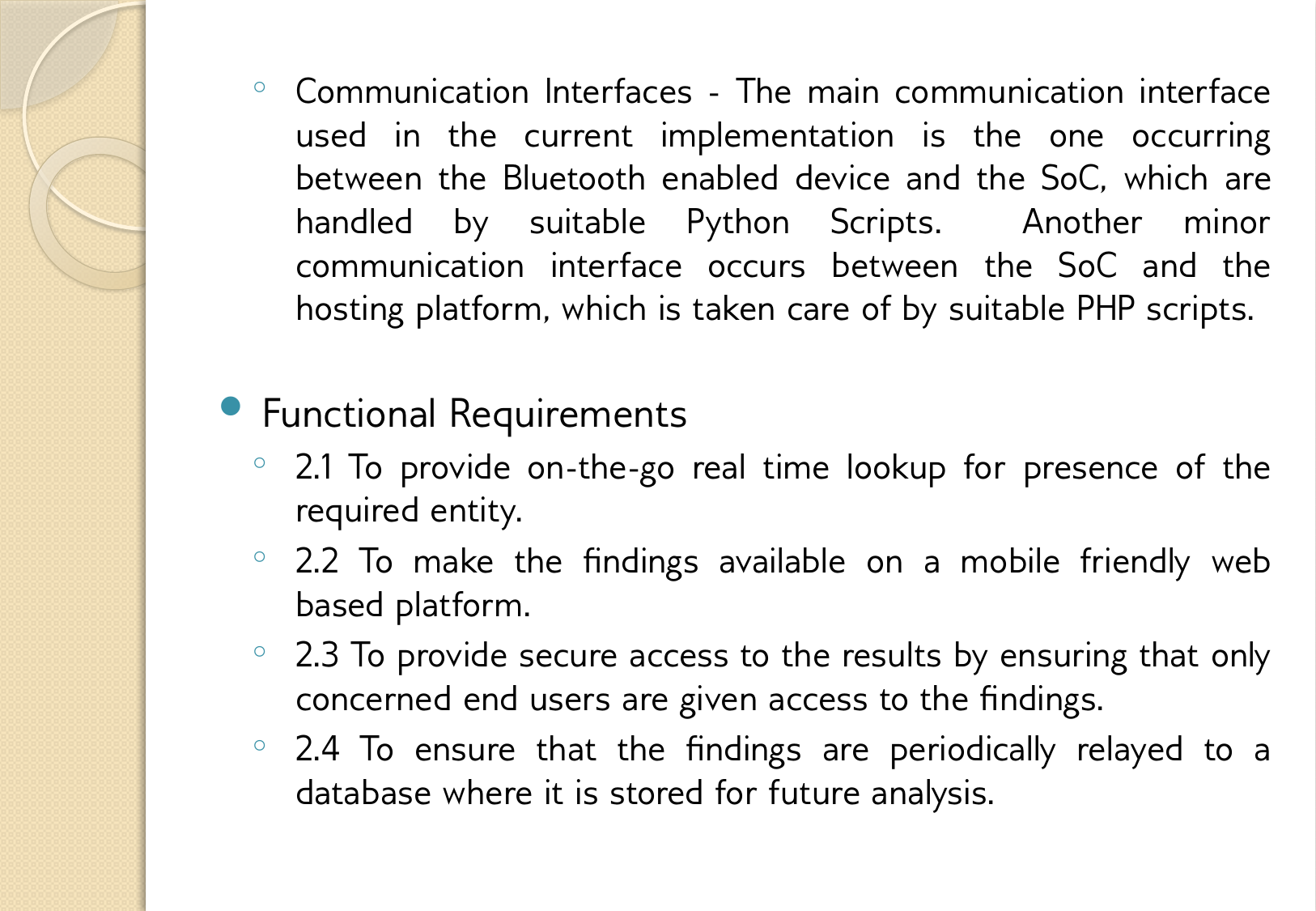

Communication Interfaces - The main communication interface used in the current implementation is the one occurring between the Bluetooth enabled device and the SoC, which are handled by suitable Python Scripts.  Another minor communication interface occurs between the SoC and the hosting platform, which is taken care of by suitable PHP scripts.

Functional Requirements
2.1 To provide on-the-go real time lookup for presence of the required entity.
2.2 To make the findings available on a mobile friendly web based platform.
2.3 To provide secure access to the results by ensuring that only concerned end users are given access to the findings.
2.4 To ensure that the findings are periodically relayed to a database where it is stored for future analysis.